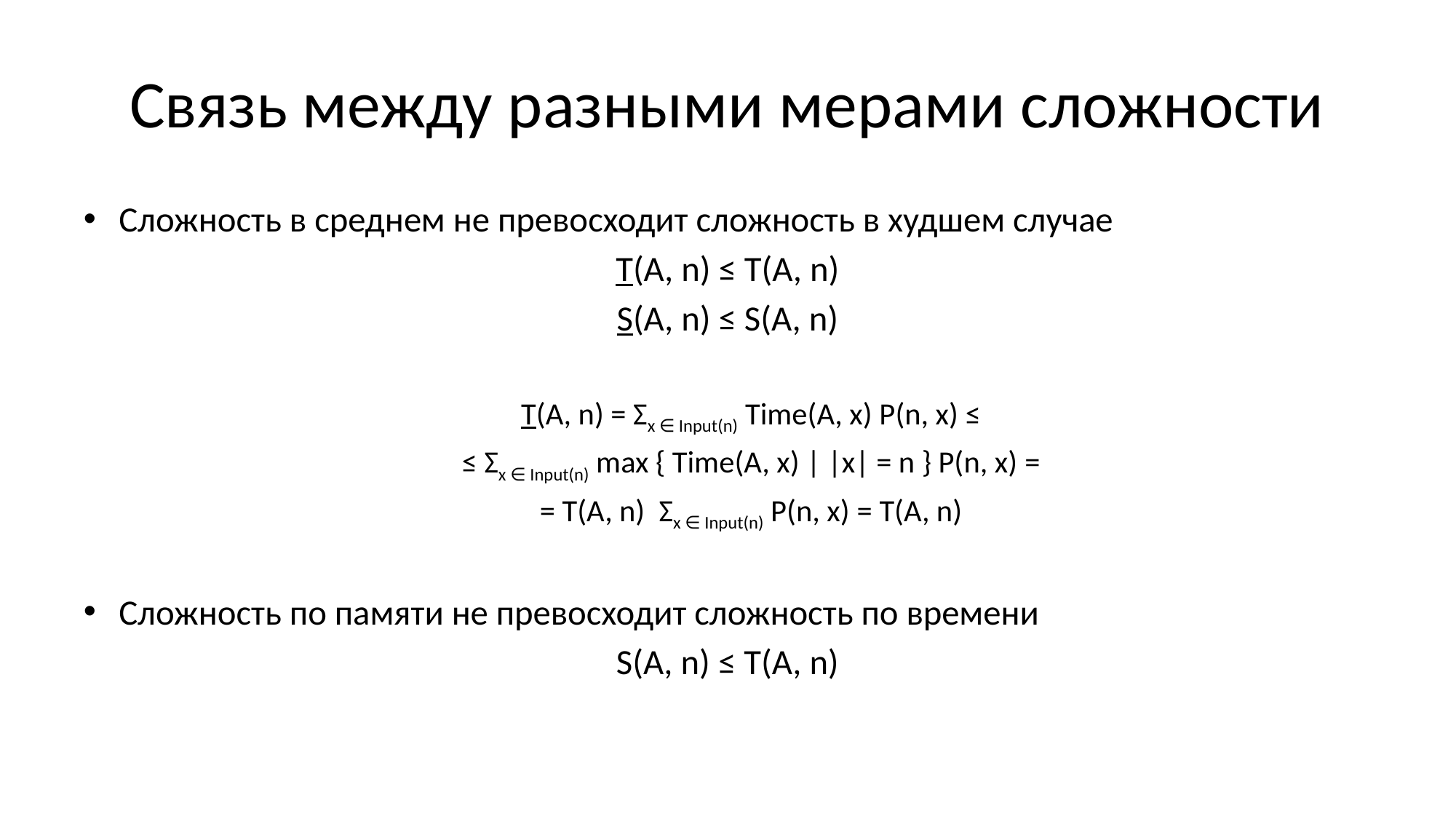

# Связь между разными мерами сложности
Сложность в среднем не превосходит сложность в худшем случае
T(A, n) ≤ T(A, n)
S(A, n) ≤ S(A, n)

T(A, n) = Σx ∈ Input(n) Time(A, x) P(n, x) ≤
≤ Σx ∈ Input(n) max { Time(A, x) | |x| = n } P(n, x) =
= T(A, n)  Σx ∈ Input(n) P(n, x) = T(A, n)

Сложность по памяти не превосходит сложность по времени
S(A, n) ≤ T(A, n)
В каждую ячейку памяти нужно хотя бы записать значение